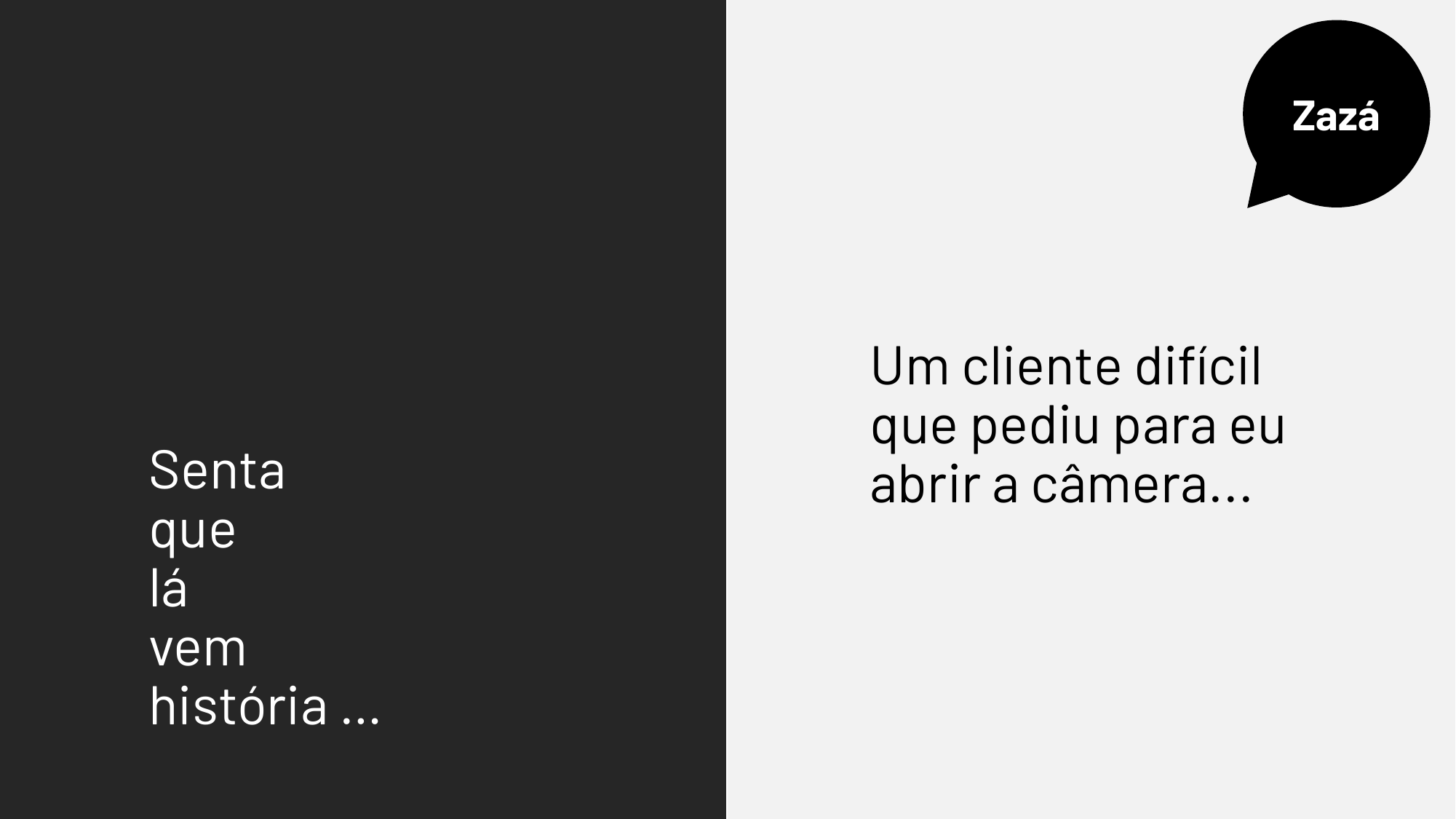

Zazá

# Senta que lá vem história …
Um cliente difícil que pediu para eu abrir a câmera...